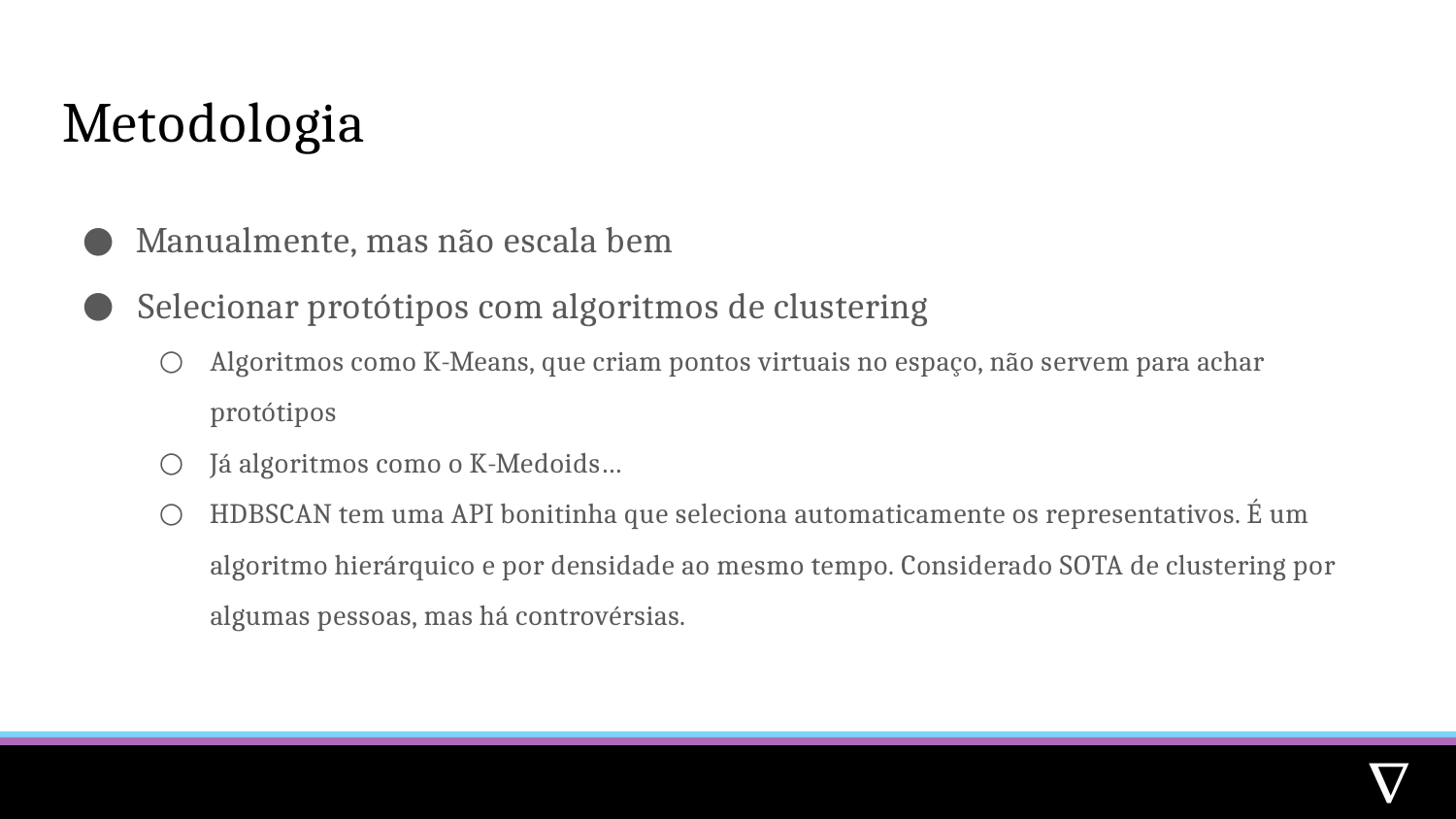

# Metodologia
Manualmente, mas não escala bem
Selecionar protótipos com algoritmos de clustering
Algoritmos como K-Means, que criam pontos virtuais no espaço, não servem para achar protótipos
Já algoritmos como o K-Medoids…
HDBSCAN tem uma API bonitinha que seleciona automaticamente os representativos. É um algoritmo hierárquico e por densidade ao mesmo tempo. Considerado SOTA de clustering por algumas pessoas, mas há controvérsias.